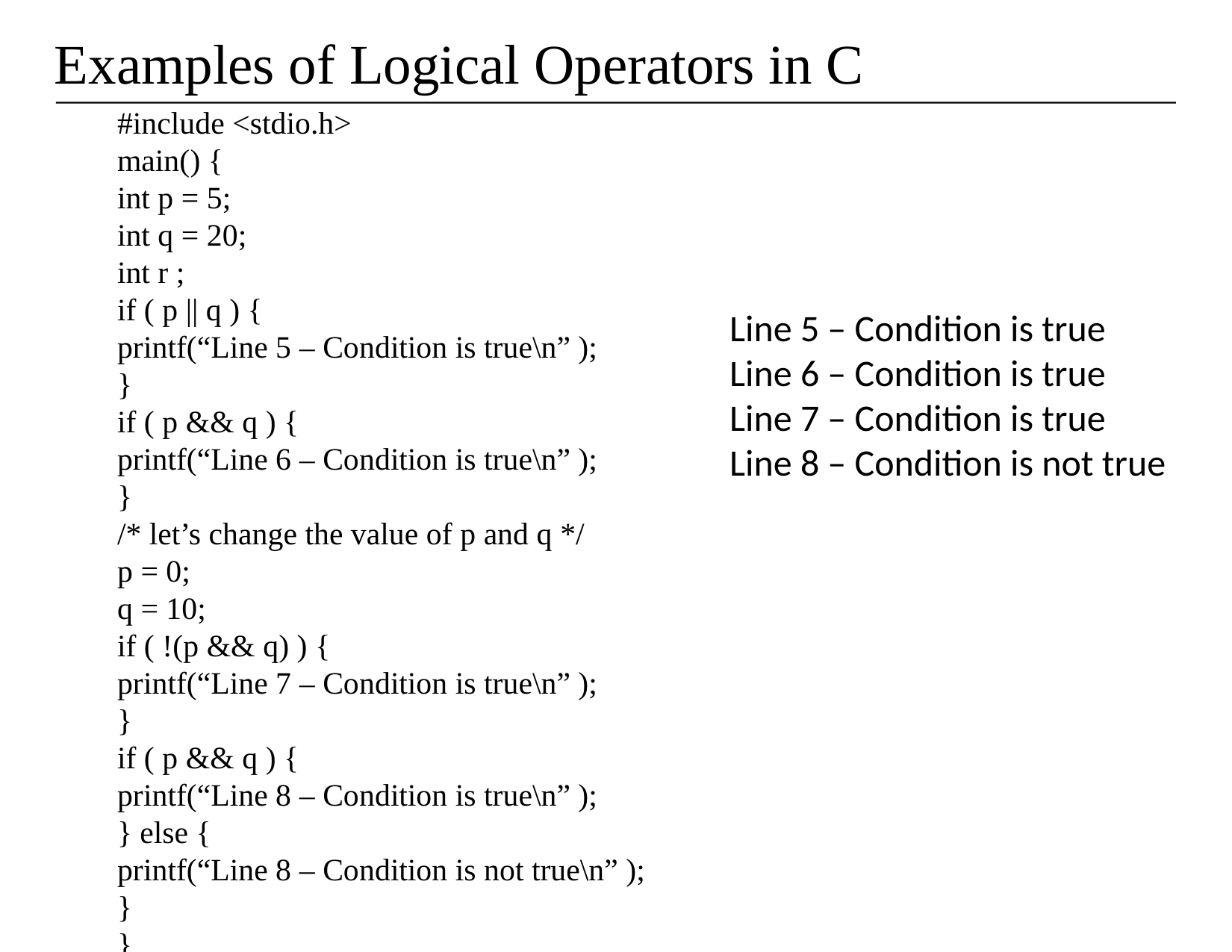

# Examples of Logical Operators in C
#include <stdio.h>
main() {
int p = 5;
int q = 20;
int r ;
if ( p || q ) {
printf(“Line 5 – Condition is true\n” );
}
if ( p && q ) {
printf(“Line 6 – Condition is true\n” );
}
/* let’s change the value of p and q */
p = 0;
q = 10;
if ( !(p && q) ) {
printf(“Line 7 – Condition is true\n” );
}
if ( p && q ) {
printf(“Line 8 – Condition is true\n” );
} else {
printf(“Line 8 – Condition is not true\n” );
}
}

Line 5 – Condition is true
Line 6 – Condition is true
Line 7 – Condition is true
Line 8 – Condition is not true